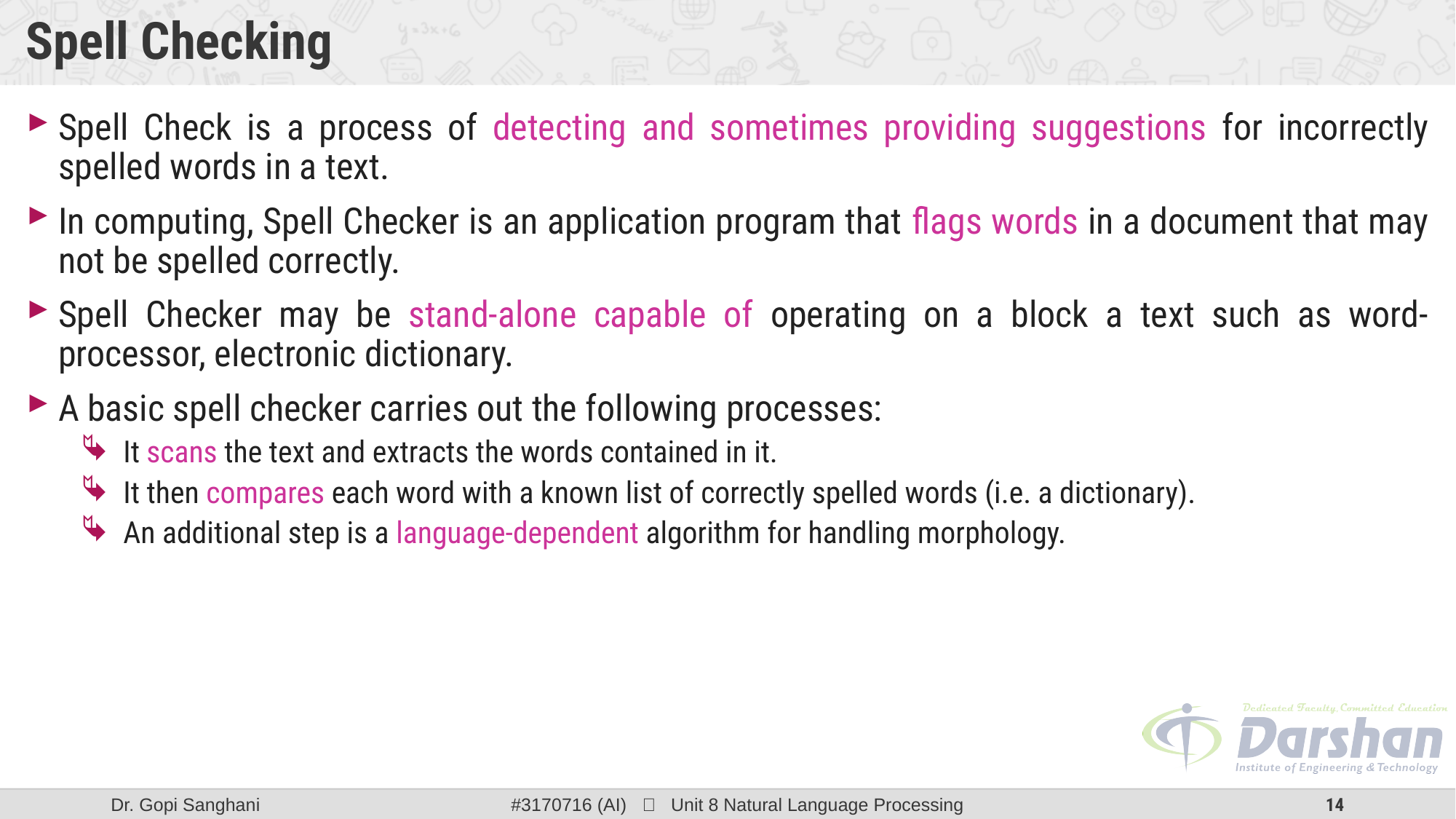

# Spell Checking
Spell Check is a process of detecting and sometimes providing suggestions for incorrectly spelled words in a text.
In computing, Spell Checker is an application program that flags words in a document that may not be spelled correctly.
Spell Checker may be stand-alone capable of operating on a block a text such as word-processor, electronic dictionary.
A basic spell checker carries out the following processes:
It scans the text and extracts the words contained in it.
It then compares each word with a known list of correctly spelled words (i.e. a dictionary).
An additional step is a language-dependent algorithm for handling morphology.